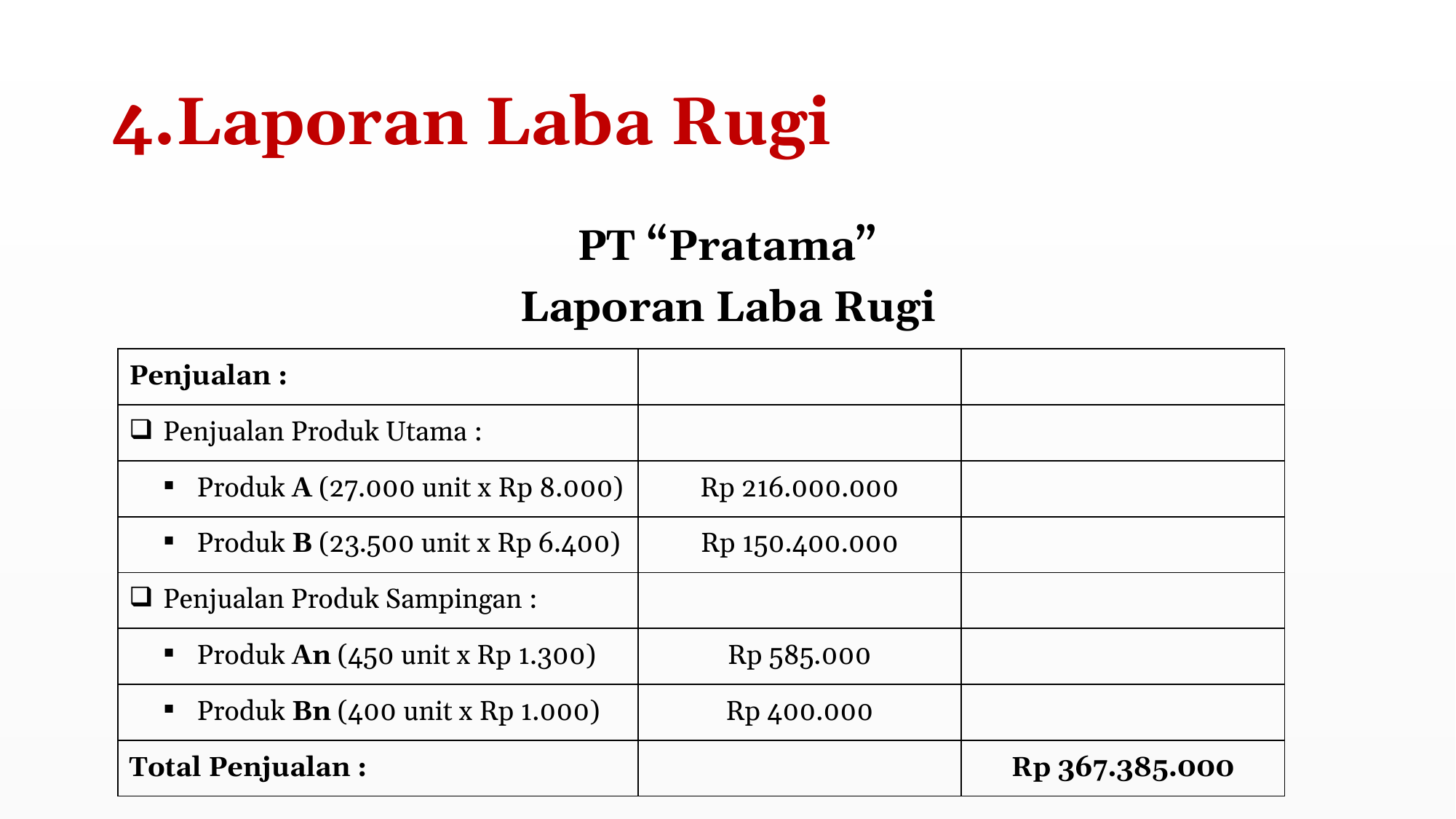

# Laporan Laba Rugi
PT “Pratama”
Laporan Laba Rugi

| Penjualan : |  |  |
| --- | --- | --- |
| Penjualan Produk Utama : |  |  |
| Produk A (27.000 unit x Rp 8.000) | Rp 216.000.000 |  |
| Produk B (23.500 unit x Rp 6.400) | Rp 150.400.000 |  |
| Penjualan Produk Sampingan : |  |  |
| Produk An (450 unit x Rp 1.300) | Rp 585.000 |  |
| Produk Bn (400 unit x Rp 1.000) | Rp 400.000 |  |
| Total Penjualan : |  | Rp 367.385.000 |